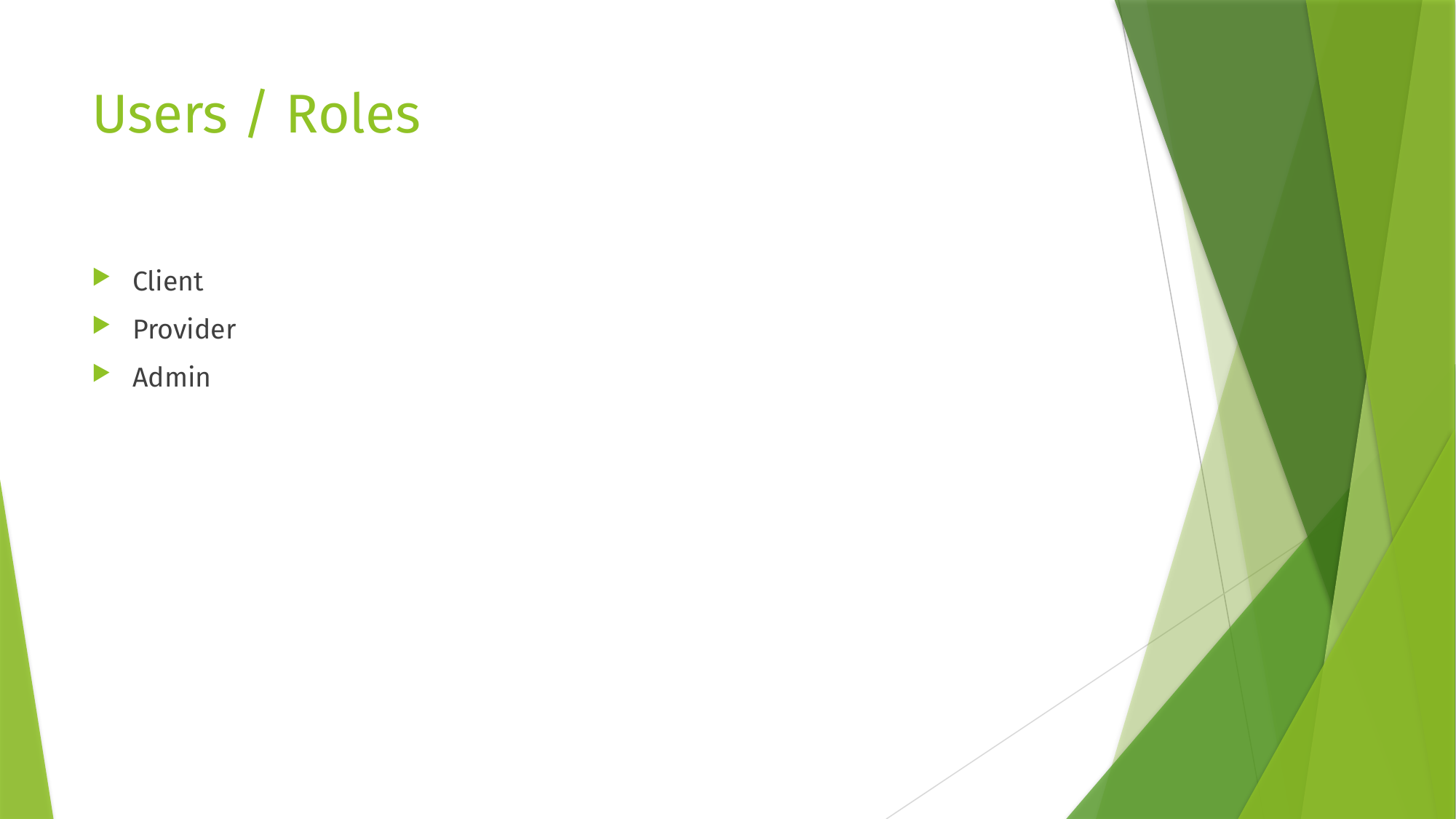

# Users / Roles
Client
Provider
Admin